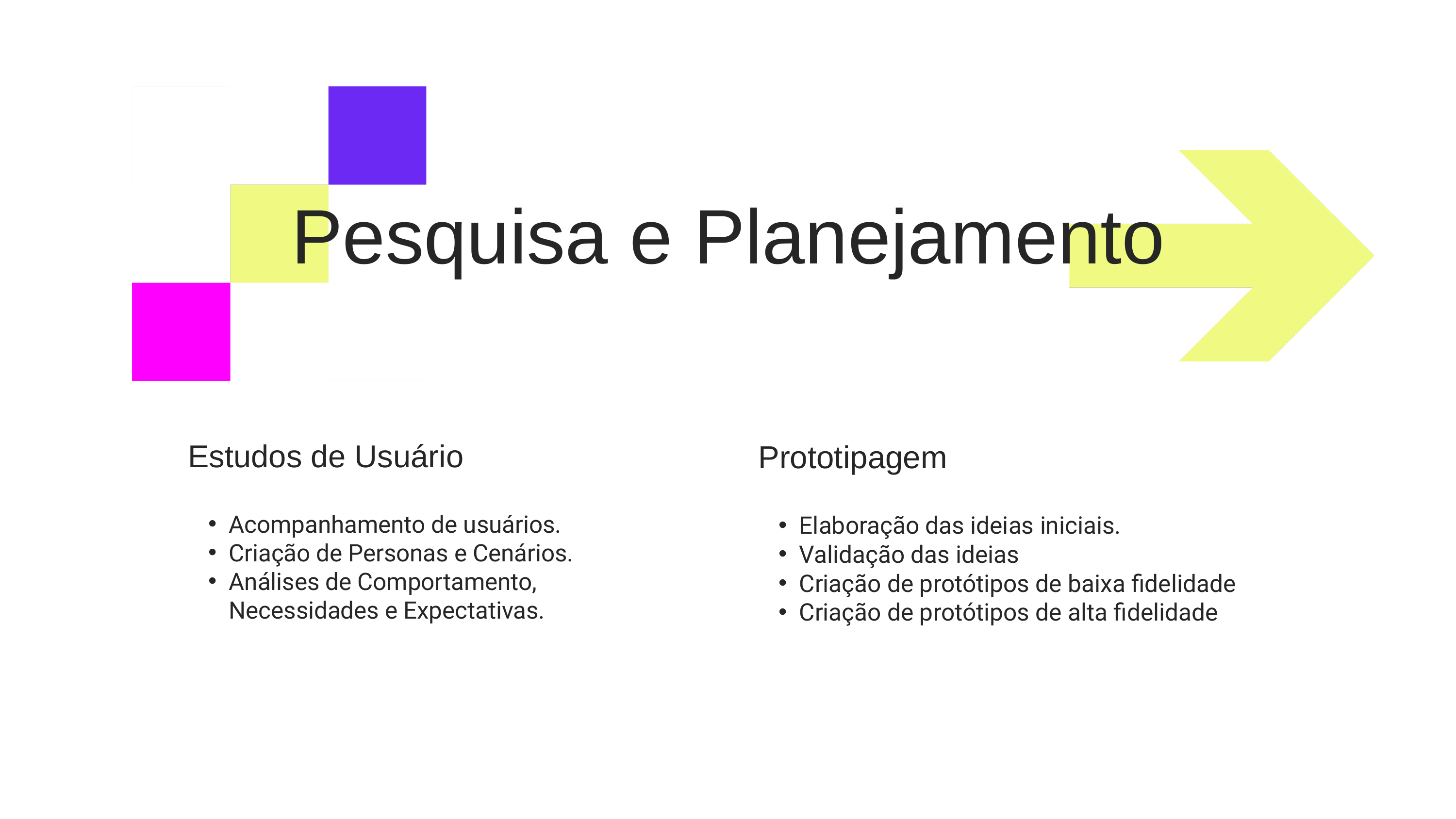

Pesquisa e Planejamento
Estudos de Usuário
Acompanhamento de usuários.
Criação de Personas e Cenários.
Análises de Comportamento, Necessidades e Expectativas.
Prototipagem
Elaboração das ideias iniciais.
Validação das ideias
Criação de protótipos de baixa fidelidade
Criação de protótipos de alta fidelidade